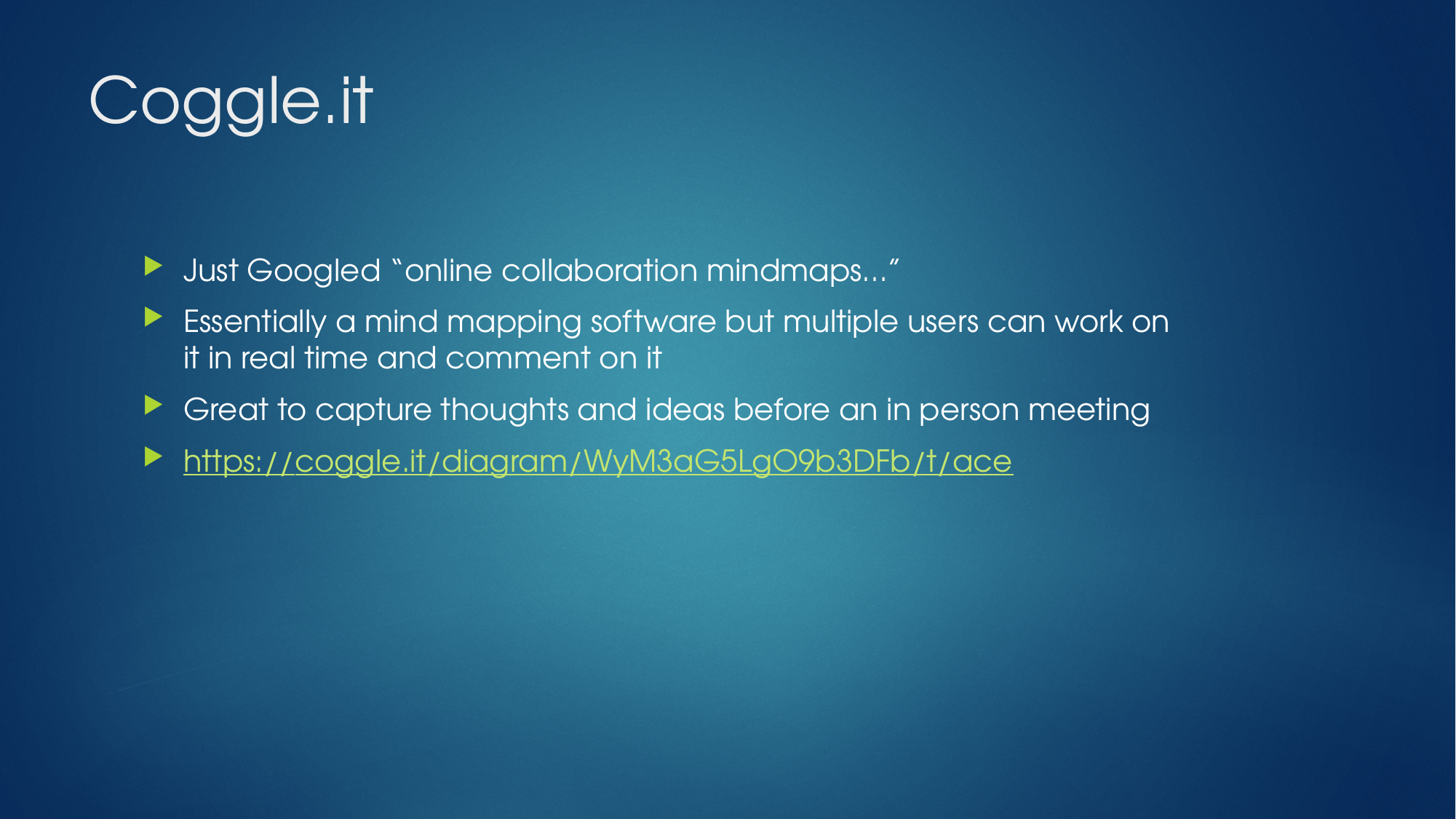

# Coggle.it
Just Googled “online collaboration mindmaps…”
Essentially a mind mapping software but multiple users can work on it in real time and comment on it
Great to capture thoughts and ideas before an in person meeting
https://coggle.it/diagram/WyM3aG5LgO9b3DFb/t/ace